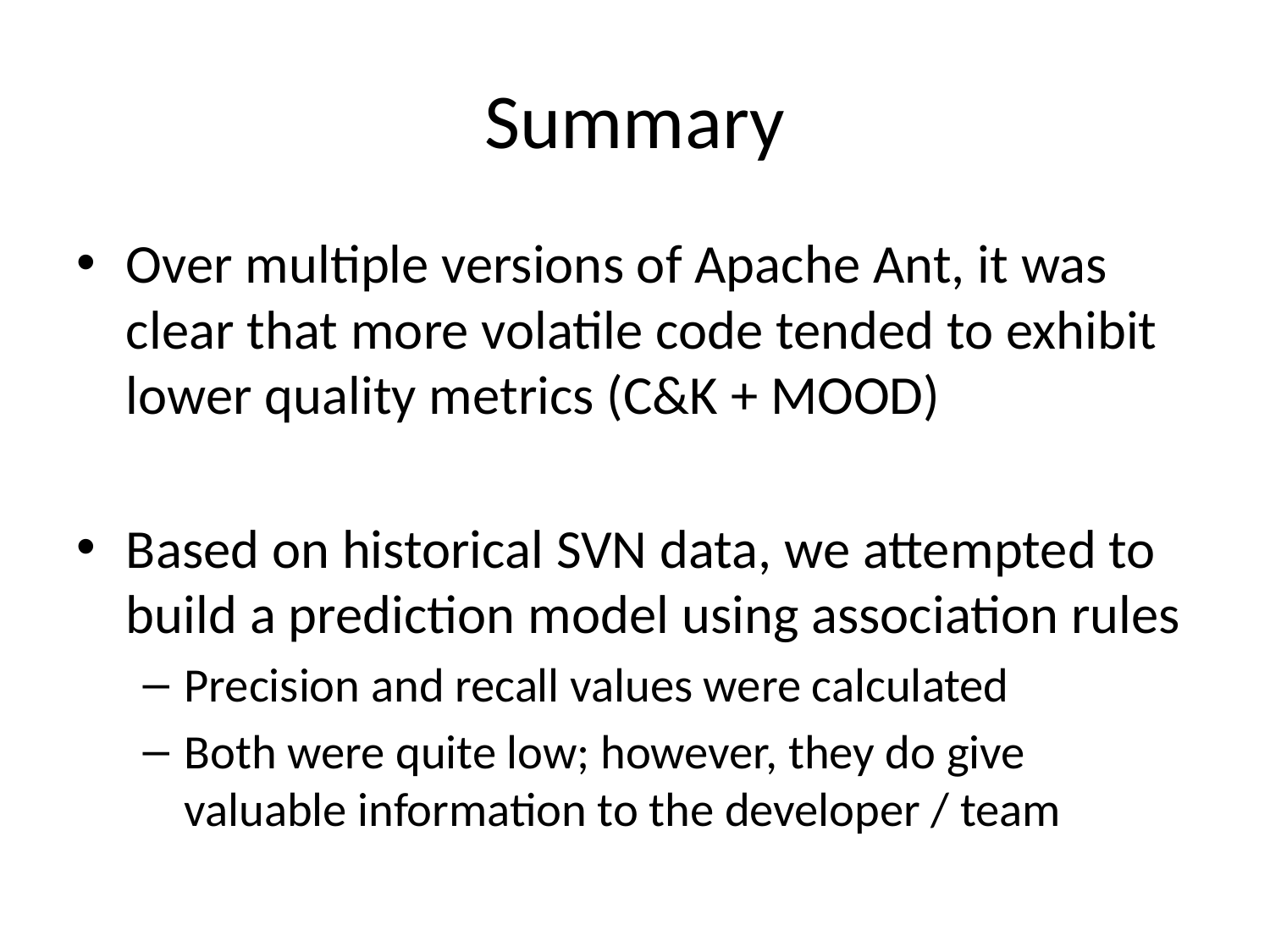

# Summary
Over multiple versions of Apache Ant, it was clear that more volatile code tended to exhibit lower quality metrics (C&K + MOOD)

Based on historical SVN data, we attempted to build a prediction model using association rules
Precision and recall values were calculated
Both were quite low; however, they do give valuable information to the developer / team